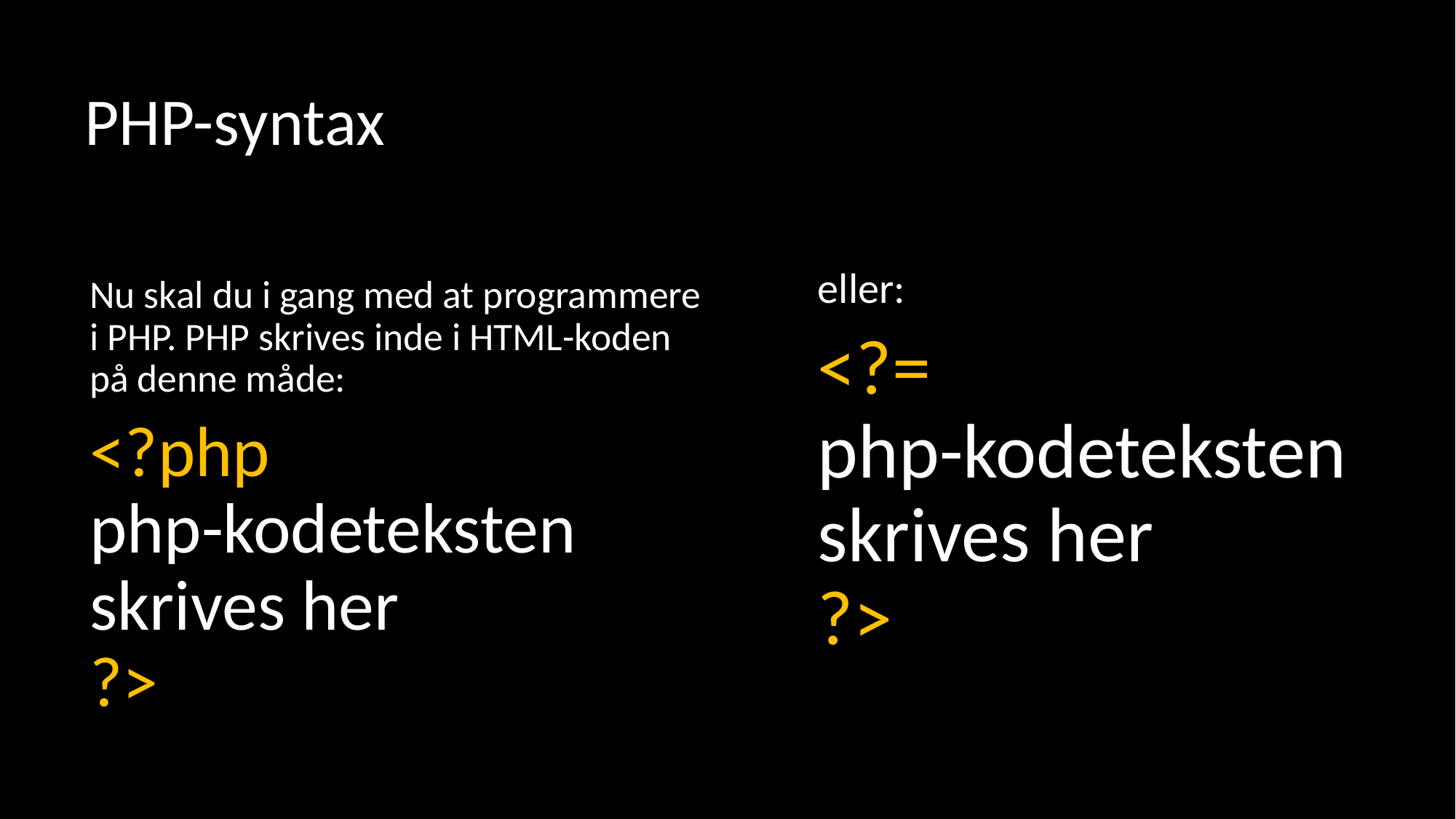

# PHP-syntax

eller:
<?=
php-kodeteksten skrives her
?>

Nu skal du i gang med at programmere i PHP. PHP skrives inde i HTML-koden på denne måde:
<?php
php-kodeteksten skrives her
?>